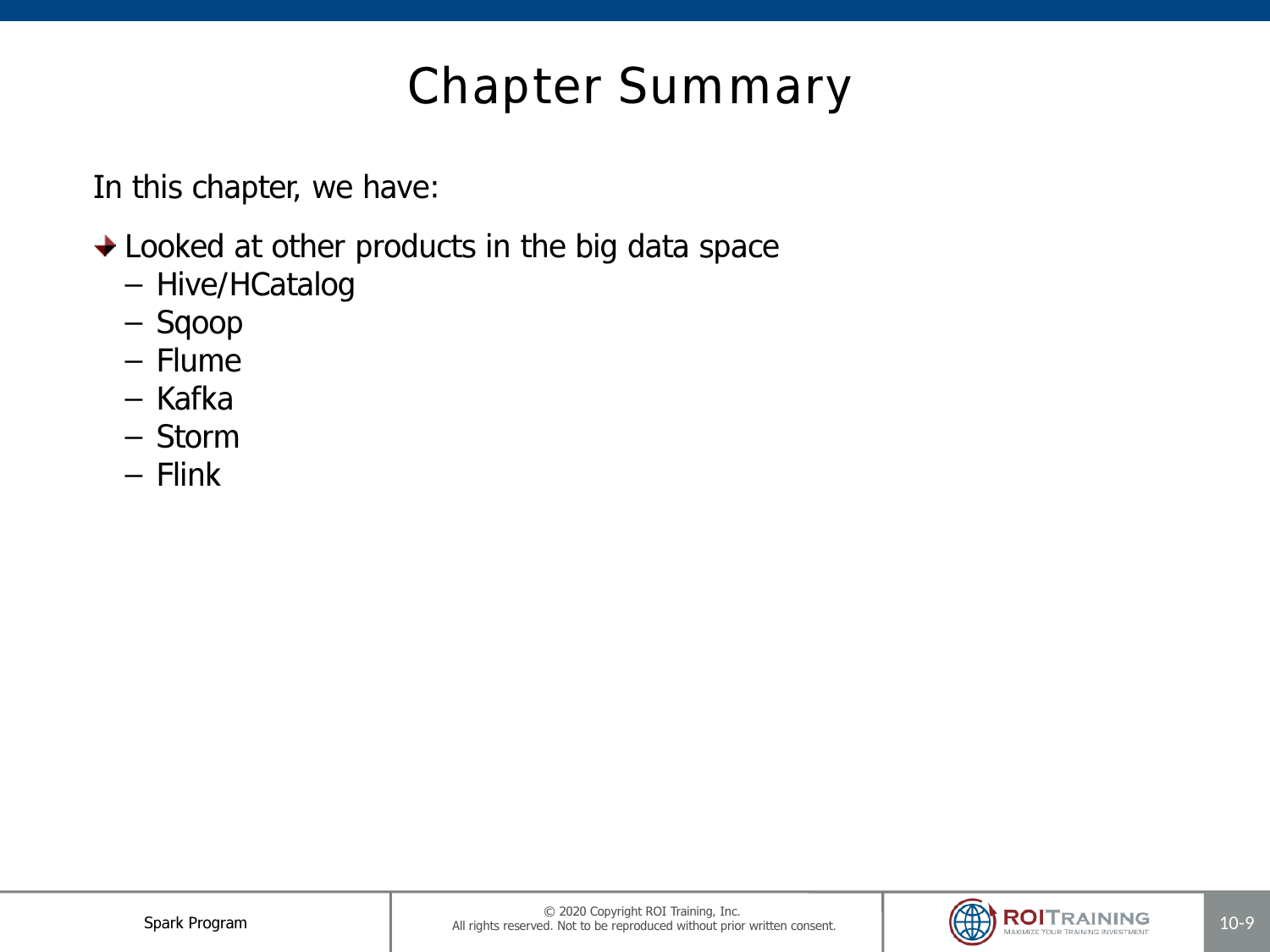

# Chapter Summary
In this chapter, we have:
Looked at other products in the big data space
Hive/HCatalog
Sqoop
Flume
Kafka
Storm
Flink